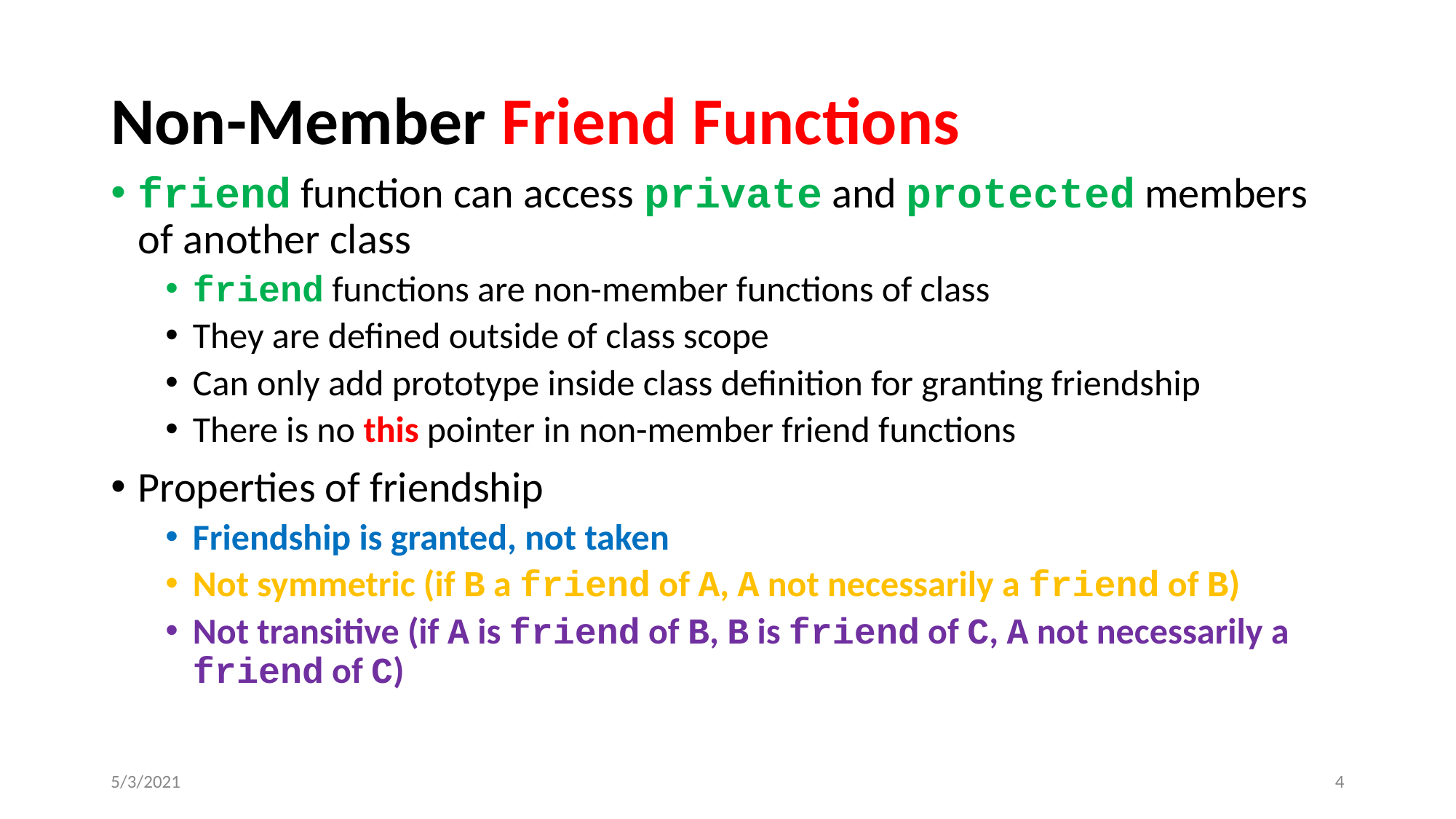

# Non-Member Friend Functions
friend function can access private and protected members of another class
friend functions are non-member functions of class
They are defined outside of class scope
Can only add prototype inside class definition for granting friendship
There is no this pointer in non-member friend functions
Properties of friendship
Friendship is granted, not taken
Not symmetric (if B a friend of A, A not necessarily a friend of B)
Not transitive (if A is friend of B, B is friend of C, A not necessarily a friend of C)

5/3/2021
4